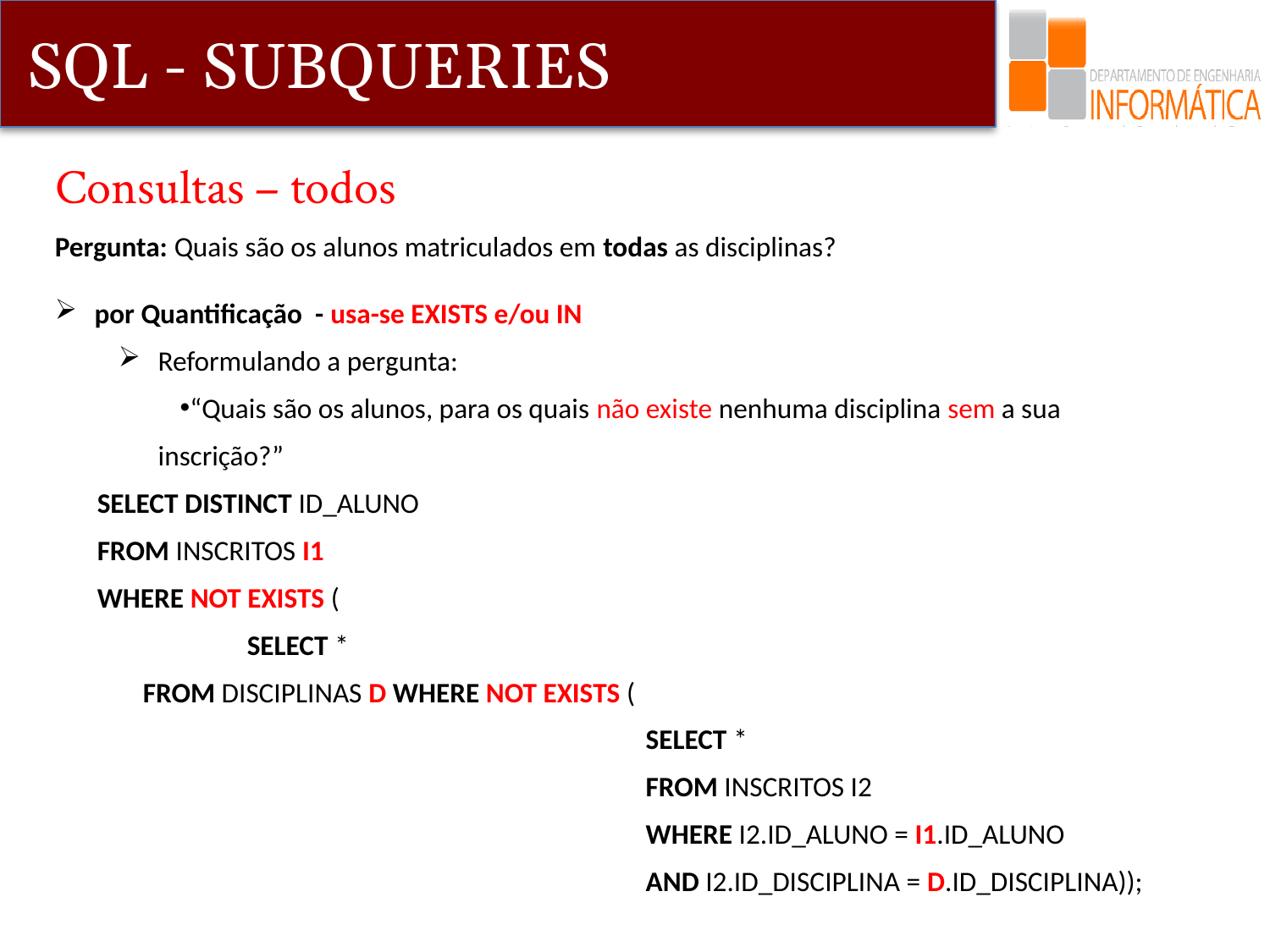

# Consultas – todos
Pergunta: Quais são os alunos matriculados em todas as disciplinas?

por Quantificação  - usa-se EXISTS e/ou IN
Reformulando a pergunta:
“Quais são os alunos, para os quais não existe nenhuma disciplina sem a sua inscrição?”
SELECT DISTINCT ID_ALUNO
FROM INSCRITOS I1
WHERE NOT EXISTS (
SELECT *
FROM DISCIPLINAS D WHERE NOT EXISTS (
SELECT *
FROM INSCRITOS I2
WHERE I2.ID_ALUNO = I1.ID_ALUNO
AND I2.ID_DISCIPLINA = D.ID_DISCIPLINA));